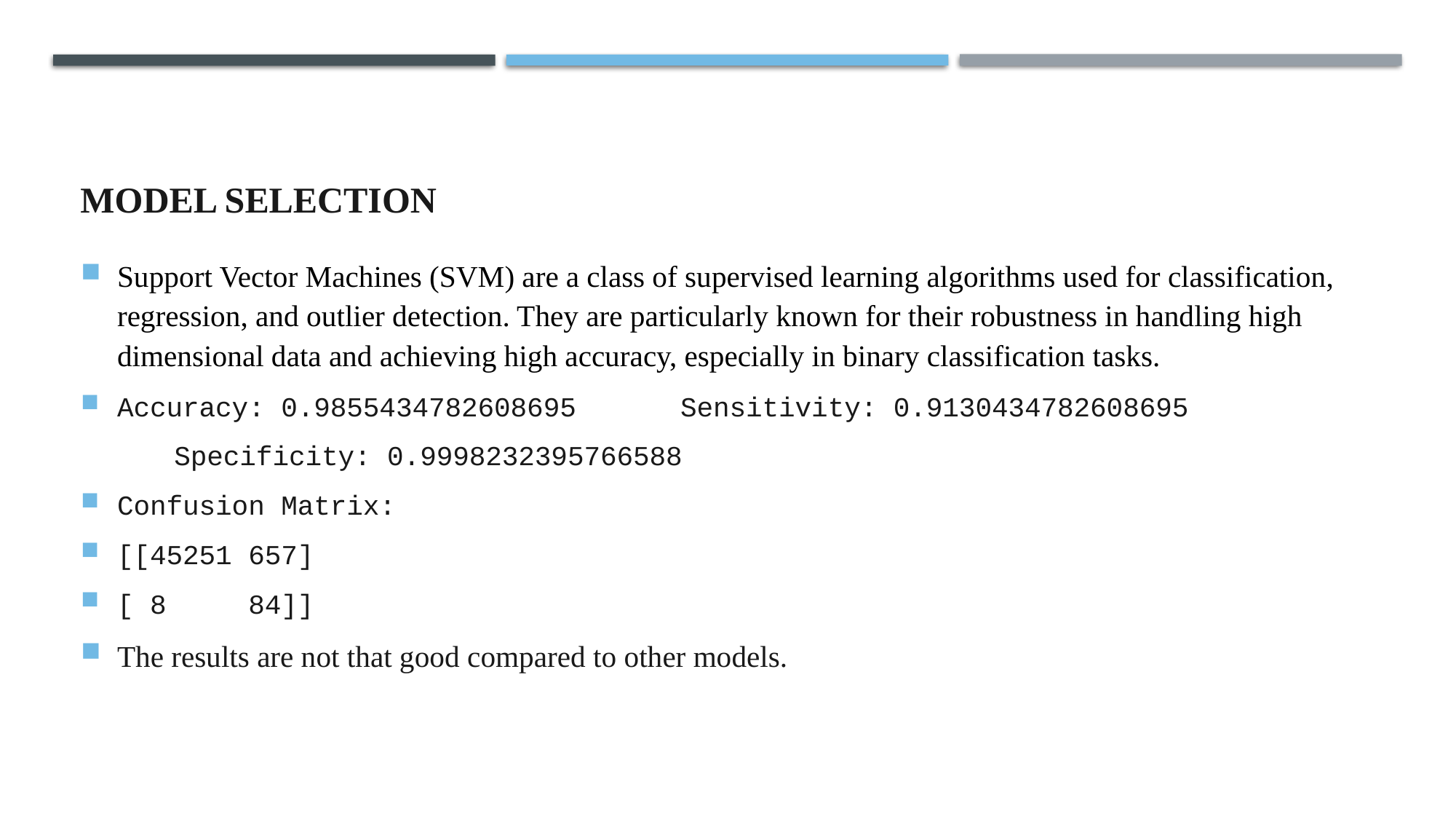

# Model Selection

Support Vector Machines (SVM) are a class of supervised learning algorithms used for classification, regression, and outlier detection. They are particularly known for their robustness in handling high dimensional data and achieving high accuracy, especially in binary classification tasks.
Accuracy: 0.9855434782608695 			Sensitivity: 0.9130434782608695
												Specificity: 0.9998232395766588
Confusion Matrix:
[[45251 657]
[ 8     84]]
The results are not that good compared to other models.